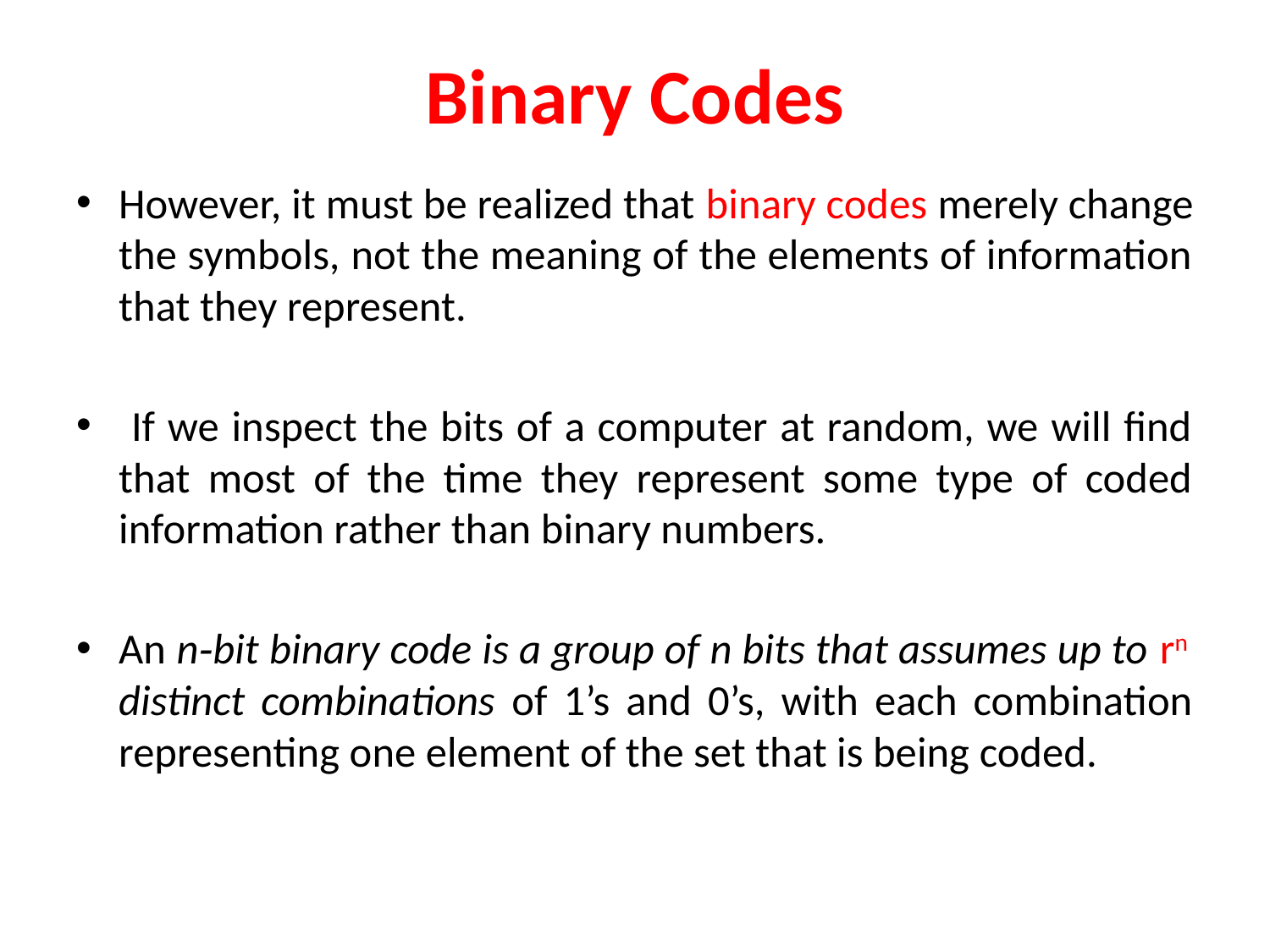

# Binary Codes
However, it must be realized that binary codes merely change the symbols, not the meaning of the elements of information that they represent.

 If we inspect the bits of a computer at random, we will find that most of the time they represent some type of coded information rather than binary numbers.

An n‐bit binary code is a group of n bits that assumes up to rn  distinct combinations of 1’s and 0’s, with each combination representing one element of the set that is being coded.